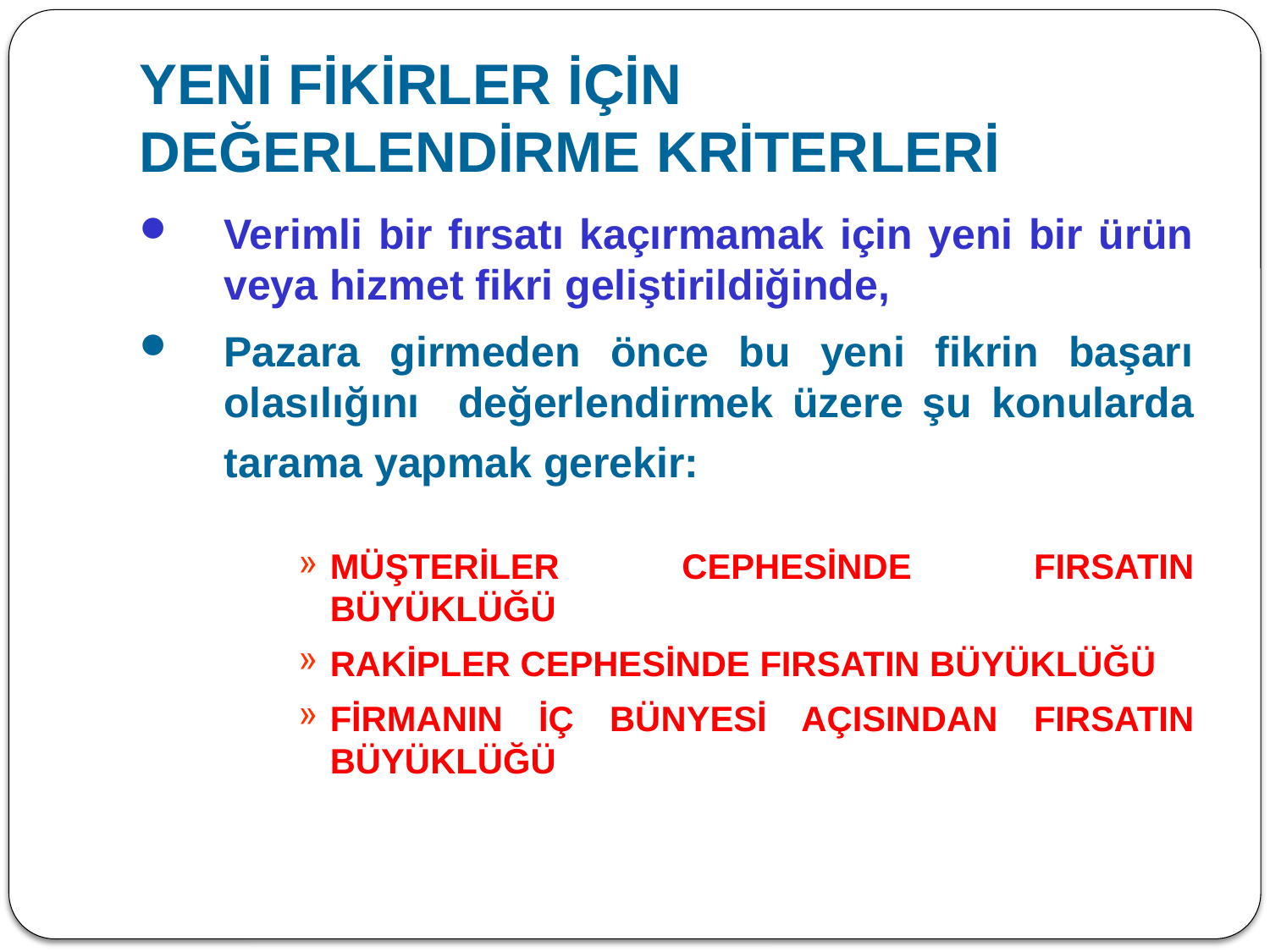

# YENİ FİKİRLER İÇİN DEĞERLENDİRME KRİTERLERİ
Verimli bir fırsatı kaçırmamak için yeni bir ürün veya hizmet fikri geliştirildiğinde,
Pazara girmeden önce bu yeni fikrin başarı olasılığını  değerlendirmek üzere şu konularda tarama yapmak gerekir:

MÜŞTERİLER CEPHESİNDE FIRSATIN BÜYÜKLÜĞÜ
RAKİPLER CEPHESİNDE FIRSATIN BÜYÜKLÜĞÜ
FİRMANIN İÇ BÜNYESİ AÇISINDAN FIRSATIN BÜYÜKLÜĞÜ